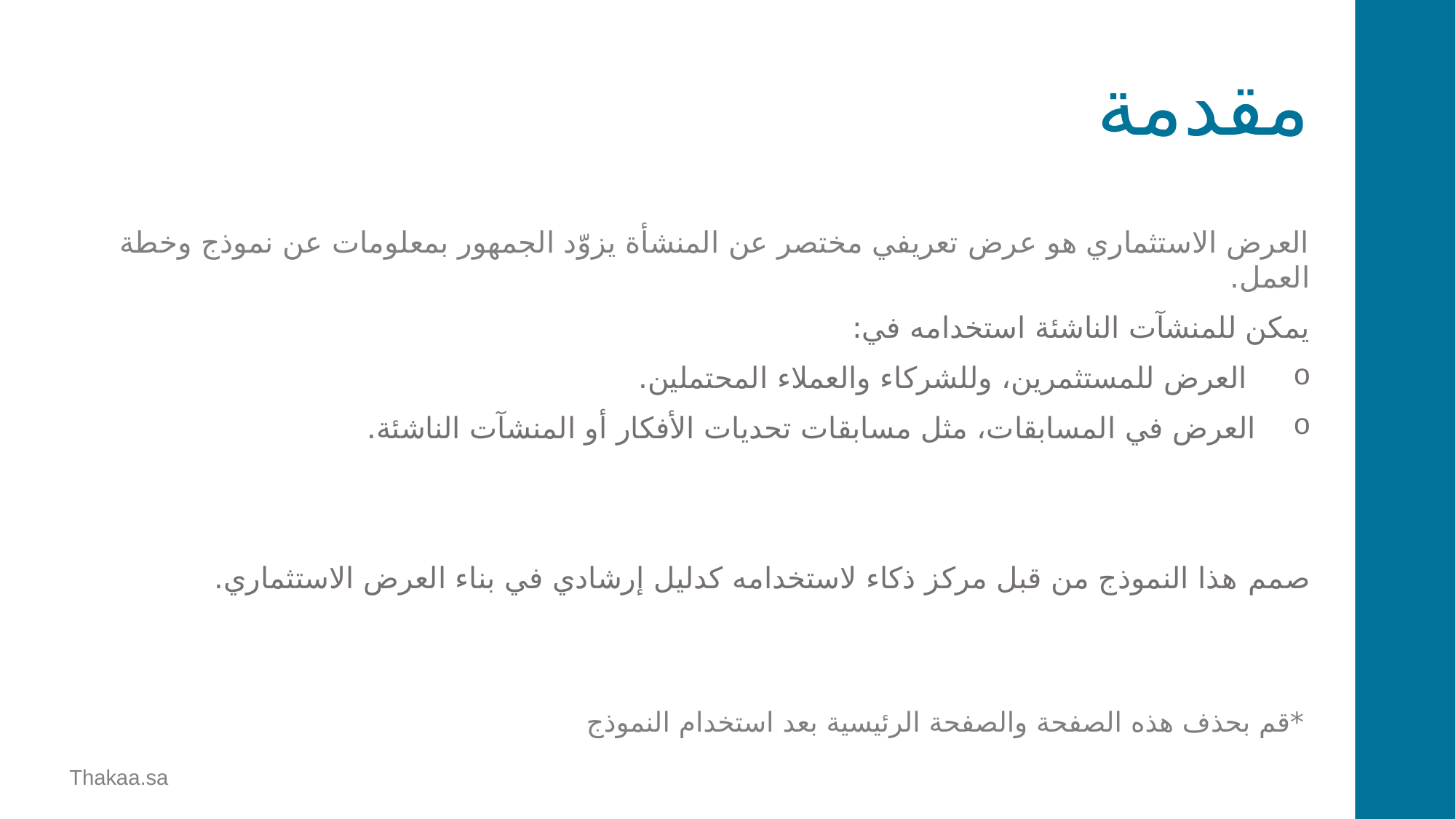

# مقدمة
العرض الاستثماري هو عرض تعريفي مختصر عن المنشأة يزوّد الجمهور بمعلومات عن نموذج وخطة العمل.
يمكن للمنشآت الناشئة استخدامه في:
 العرض للمستثمرين، وللشركاء والعملاء المحتملين.
العرض في المسابقات، مثل مسابقات تحديات الأفكار أو المنشآت الناشئة.

صمم هذا النموذج من قبل مركز ذكاء لاستخدامه كدليل إرشادي في بناء العرض الاستثماري.
*قم بحذف هذه الصفحة والصفحة الرئيسية بعد استخدام النموذج